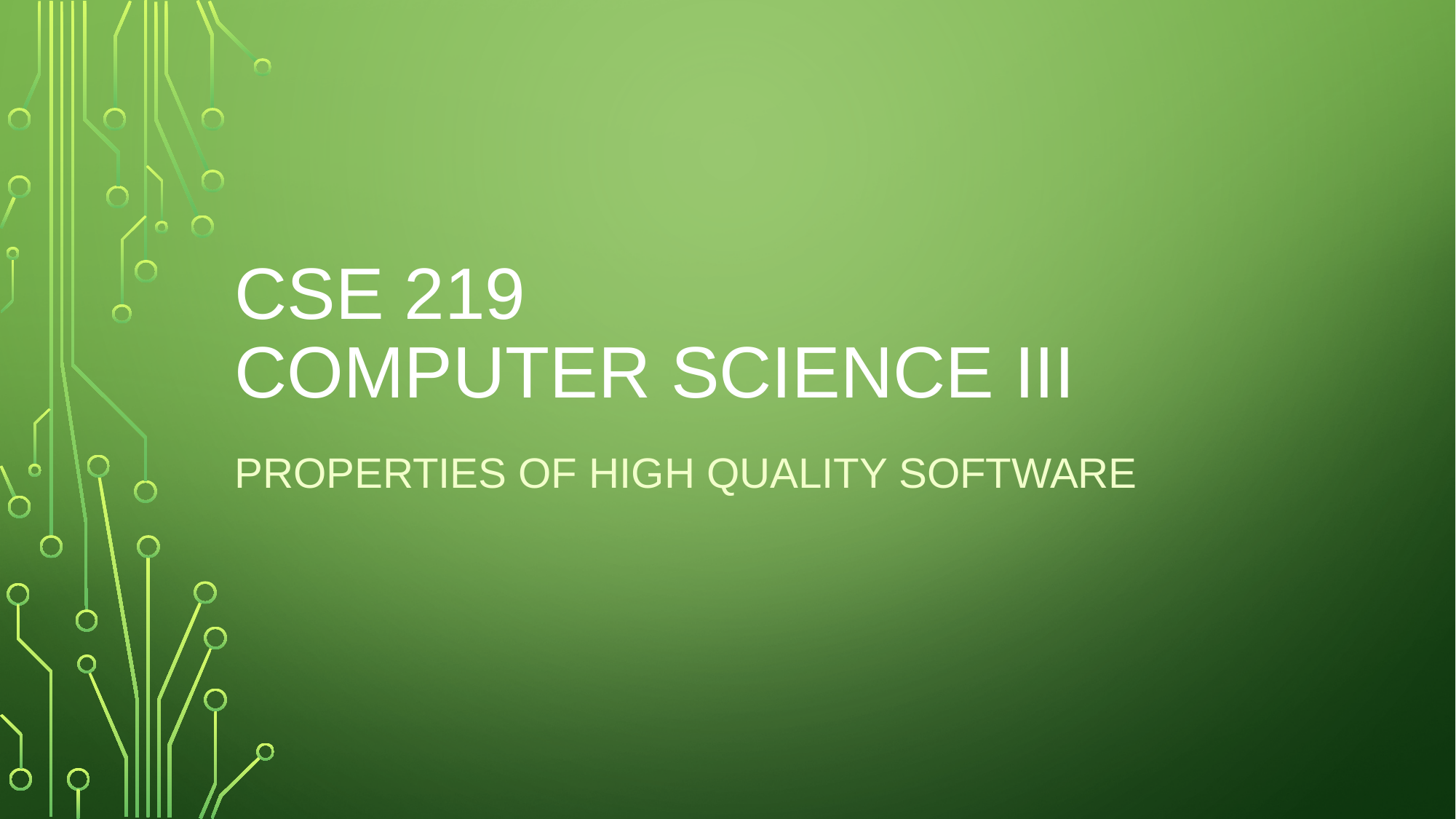

# CSE 219 Computer science III
Properties of high quality software